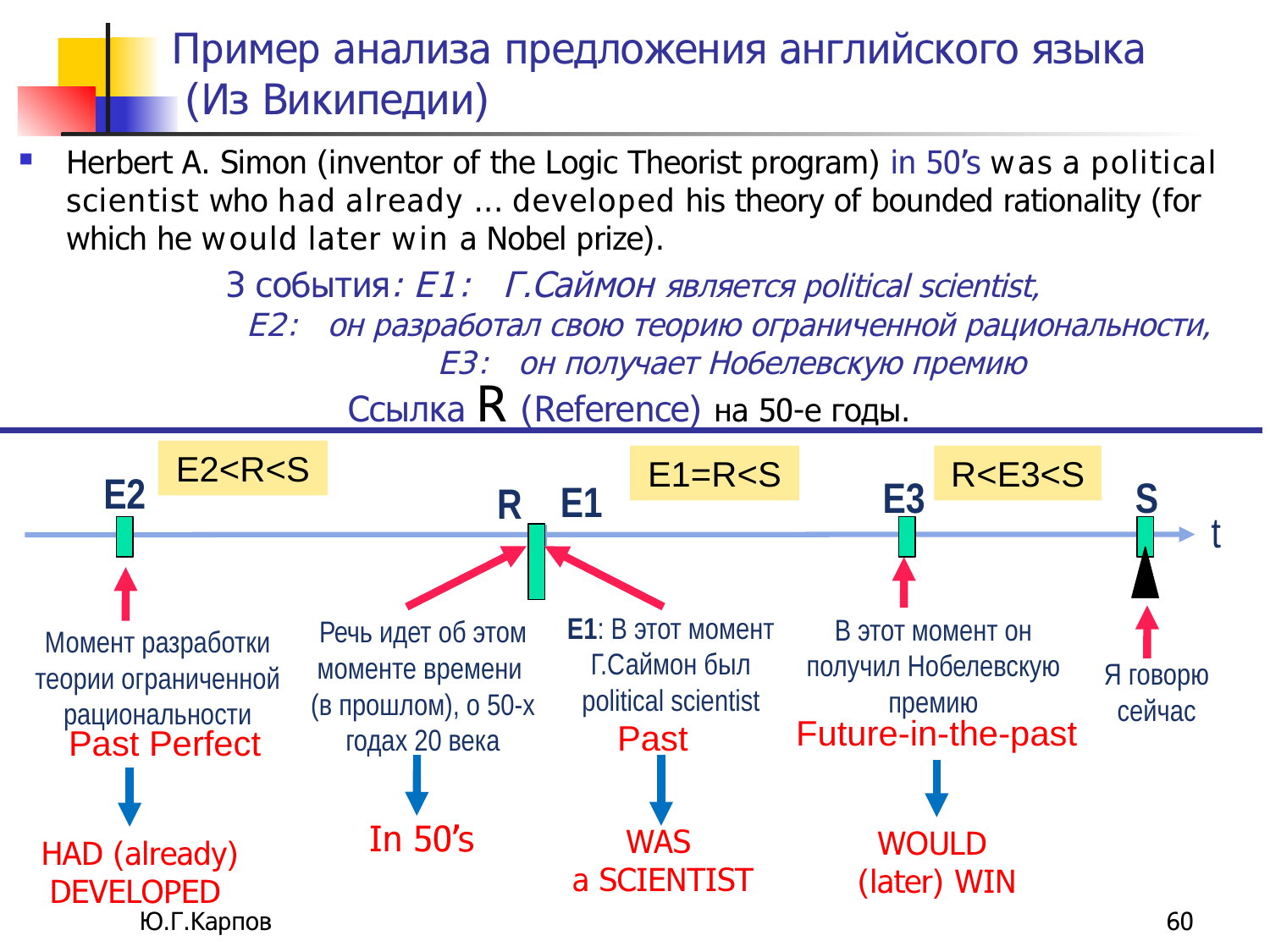

# Пример анализа предложения английского языка (Из Википедии)
Herbert A. Simon (inventor of the Logic Theorist program) in 50’s was a political scientist who had already ... developed his theory of bounded rationality (for which he would later win a Nobel prize).
  3 события: E1:   Г.Саймон является political scientist,
                       E2:   он разработал свою теорию ограниченной рациональности,
                     Е3:   он получает Нобелевскую премию
  Ссылка R (Reference) на 50-е годы.
E2<R<S
E2

Момент разработки теории ограниченной рациональности
HAD (already) DEVELOPED
E1=R<S
Е1

E1: В этот момент Г.Саймон был political scientist
WAS
a SCIENTIST
R<E3<S
E3

В этот момент он получил Нобелевскую премию
WOULD
 (later) WIN
S
t

Я говорю
сейчас
R

Речь идет об этом моменте времени
(в прошлом), о 50-х годах 20 века
In 50’s

Future-in-the-past
Past
Past Perfect
Ю.Г.Карпов
60